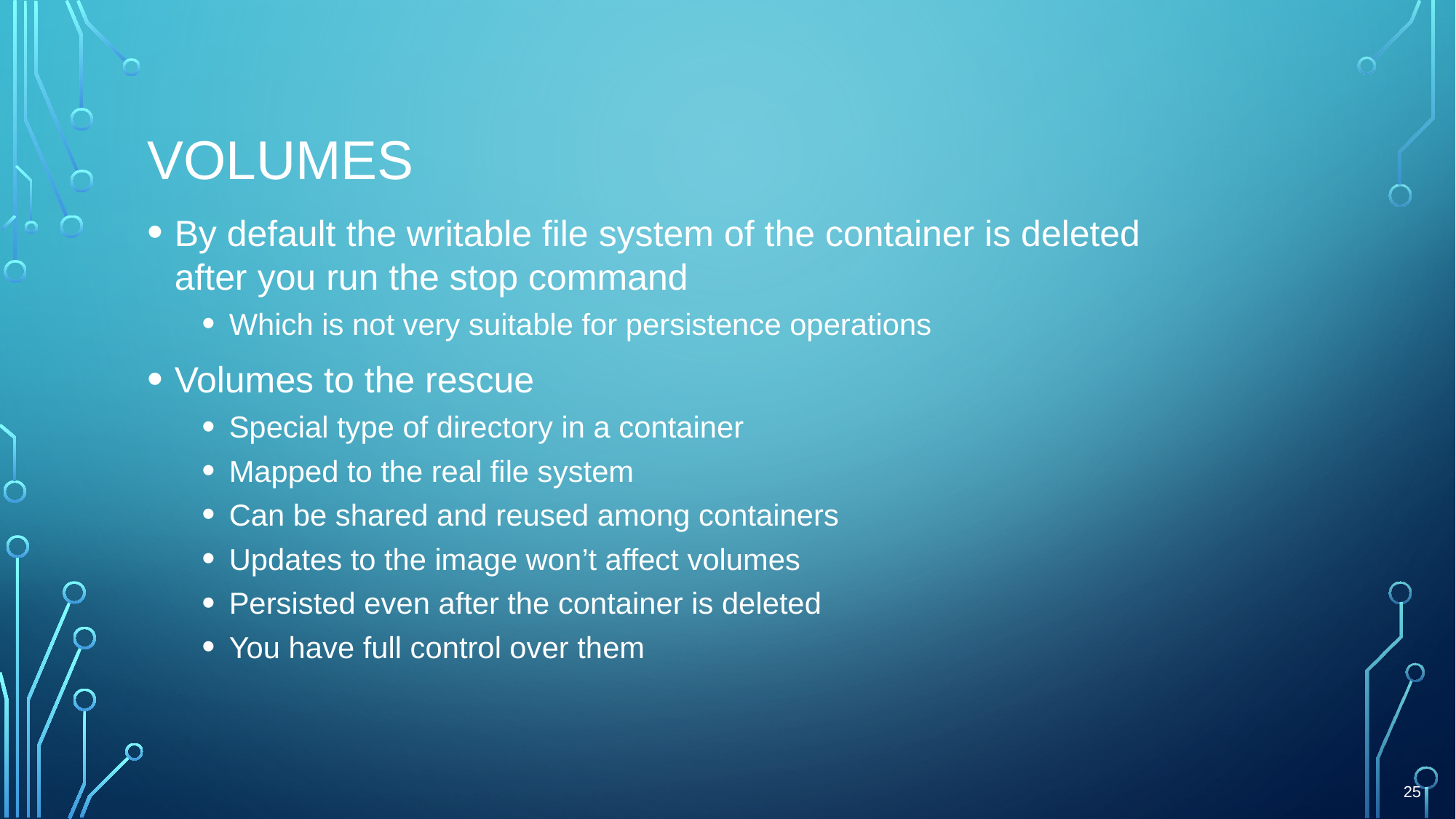

# Volumes
By default the writable file system of the container is deleted
after you run the stop command
Which is not very suitable for persistence operations
Volumes to the rescue
Special type of directory in a container
Mapped to the real file system
Can be shared and reused among containers
Updates to the image won’t affect volumes
Persisted even after the container is deleted
You have full control over them

25